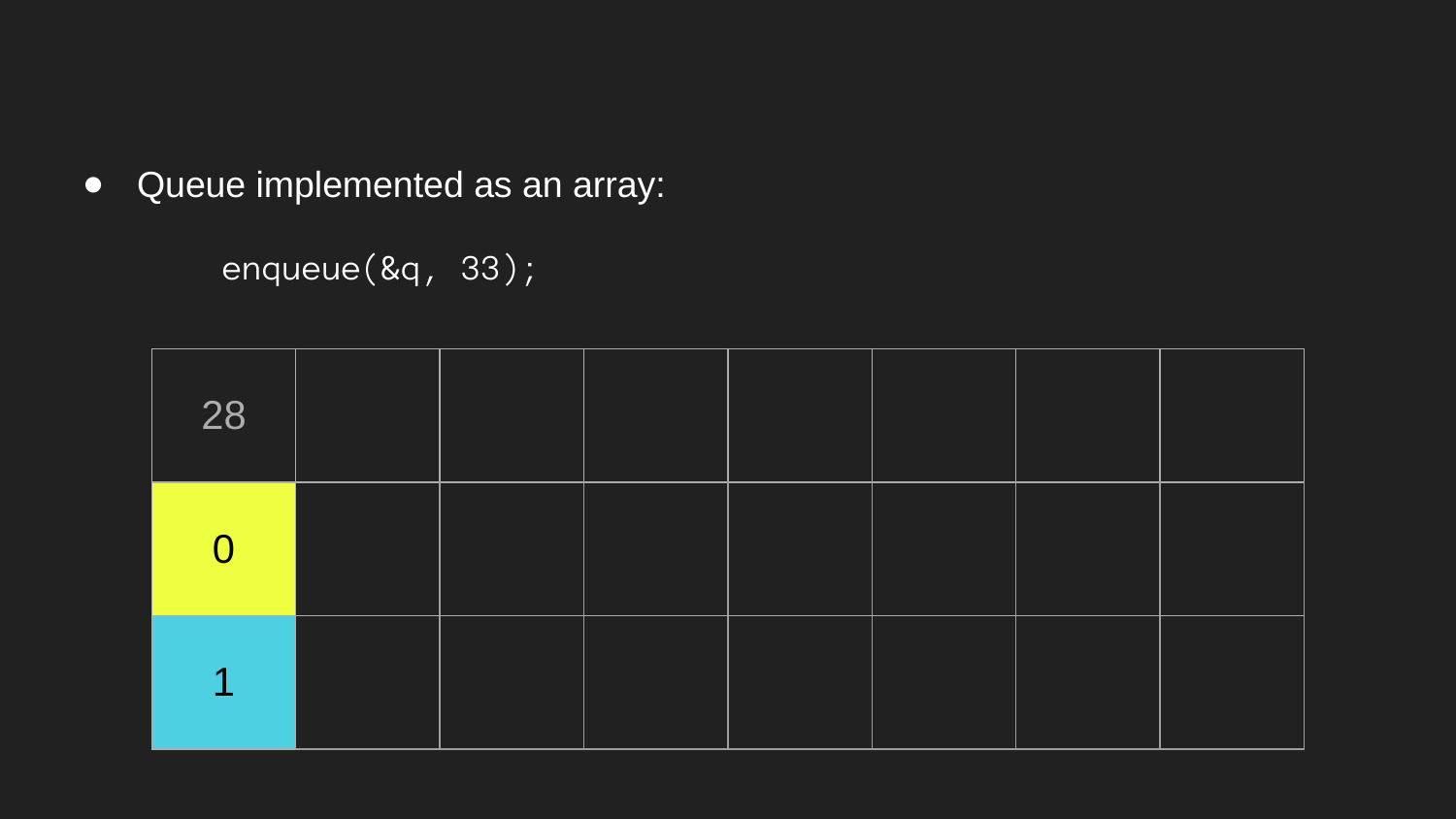

Queue implemented as an array:
        enqueue(&q, 33);

| 28 |  |  |  |  |  |  |  |
| --- | --- | --- | --- | --- | --- | --- | --- |
| 0 |  |  |  |  |  |  |  |
| 1 |  |  |  |  |  |  |  |